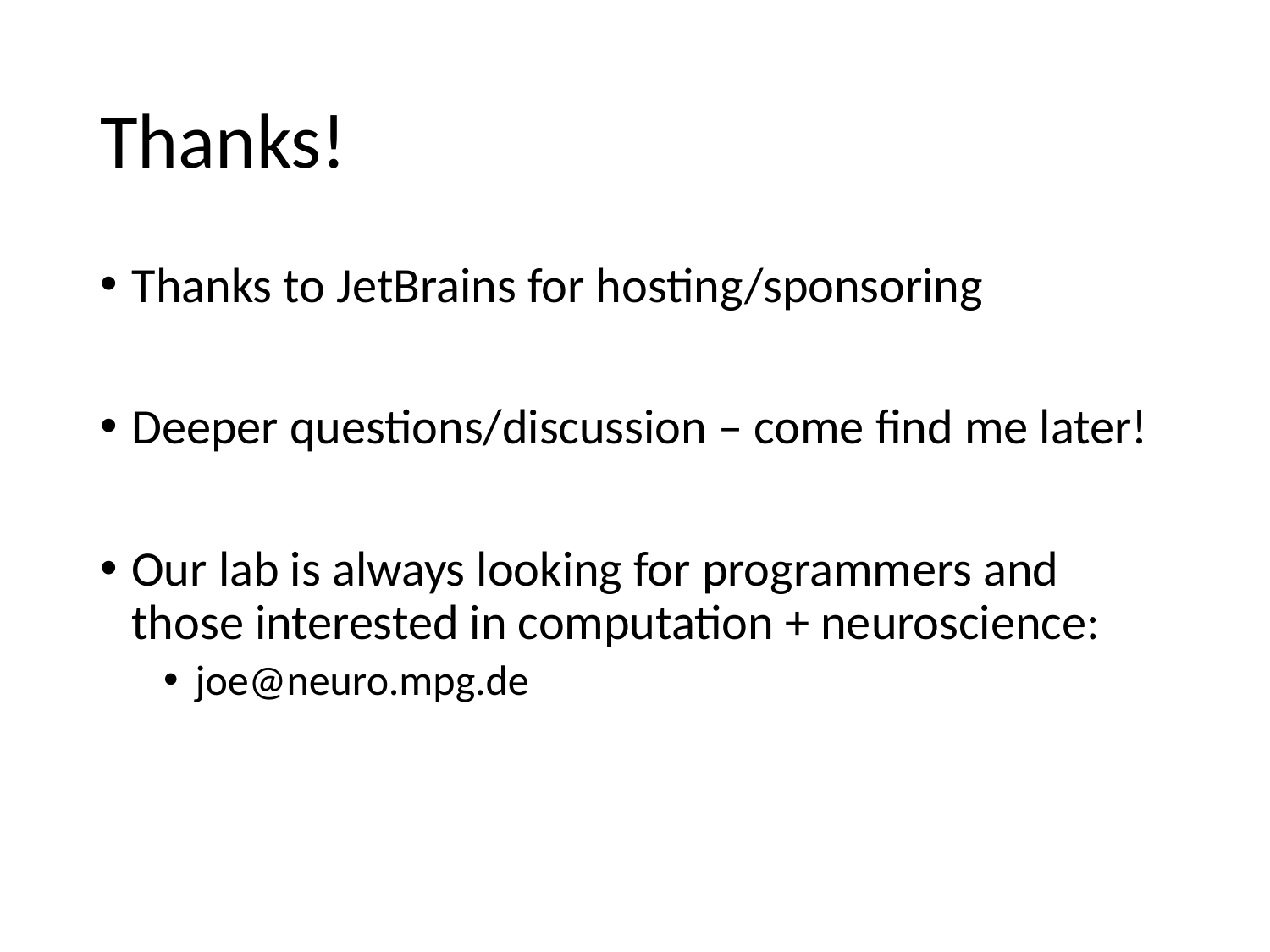

# Thanks!
Thanks to JetBrains for hosting/sponsoring

Deeper questions/discussion – come find me later!

Our lab is always looking for programmers and those interested in computation + neuroscience:
joe@neuro.mpg.de